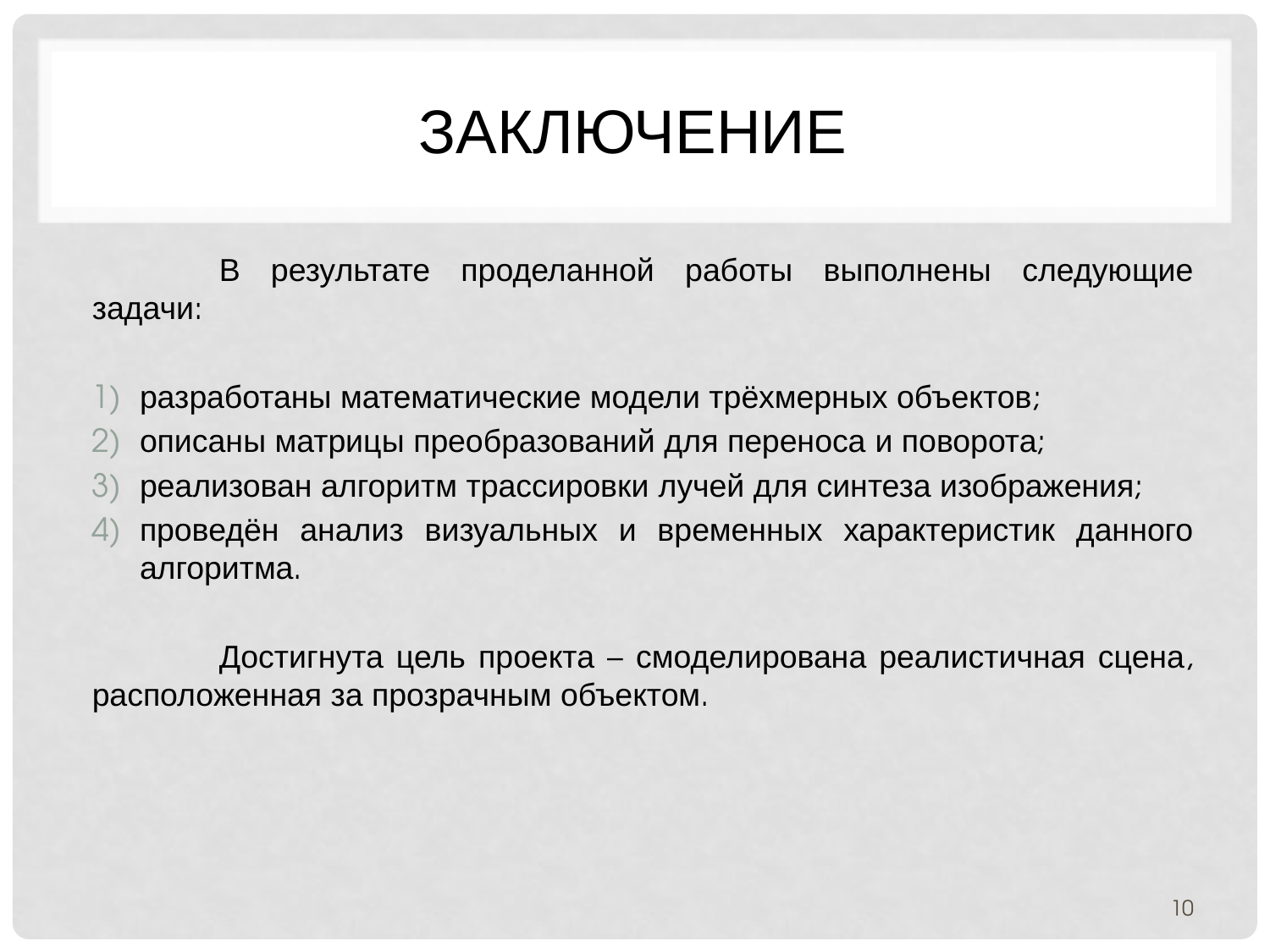

# Заключение
	В результате проделанной работы выполнены следующие задачи:

разработаны математические модели трёхмерных объектов;
описаны матрицы преобразований для переноса и поворота;
реализован алгоритм трассировки лучей для синтеза изображения;
проведён анализ визуальных и временных характеристик данного алгоритма.

	Достигнута цель проекта – смоделирована реалистичная сцена, расположенная за прозрачным объектом.
10